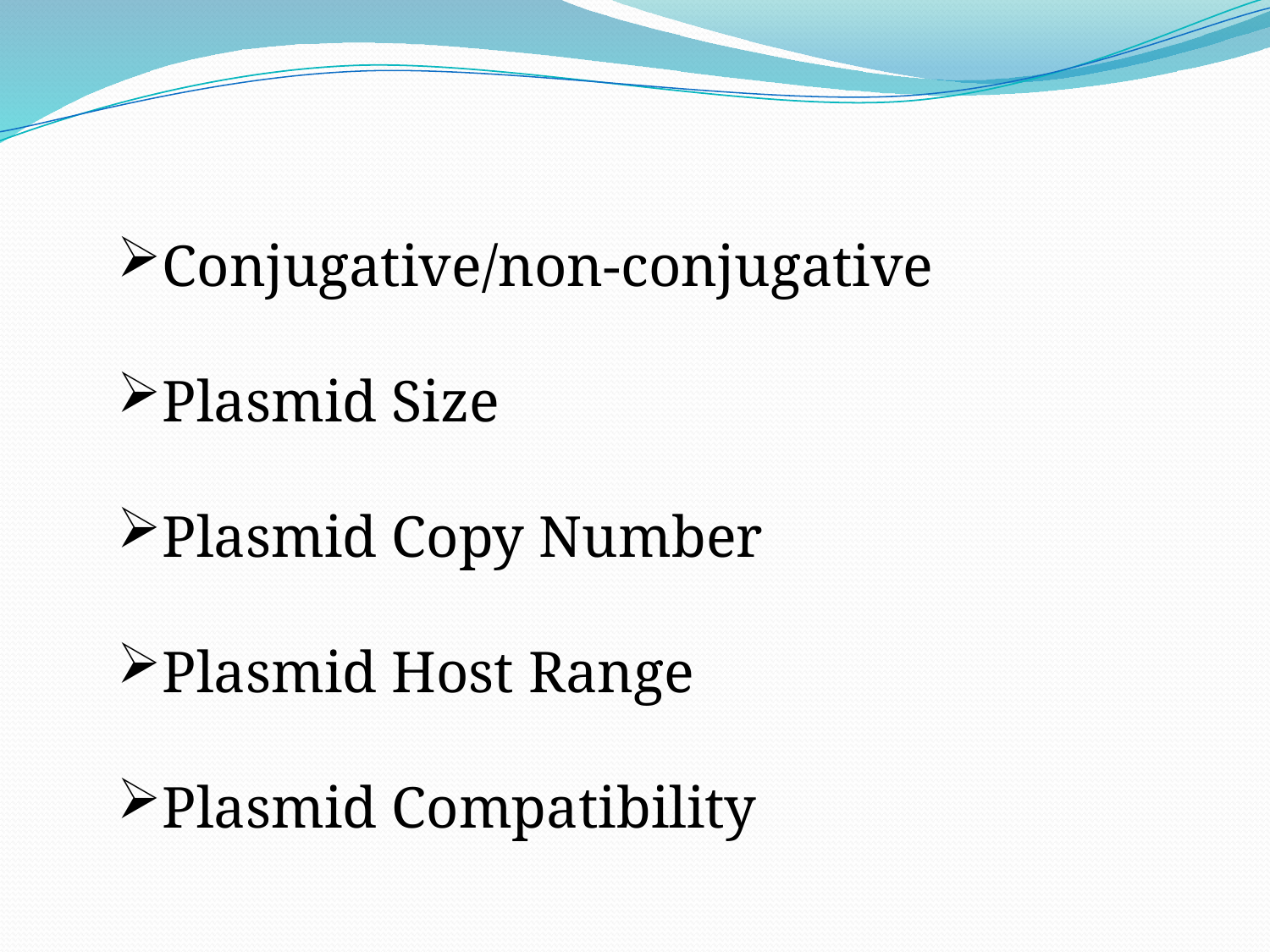

Conjugative/non-conjugative
Plasmid Size
Plasmid Copy Number
Plasmid Host Range
Plasmid Compatibility